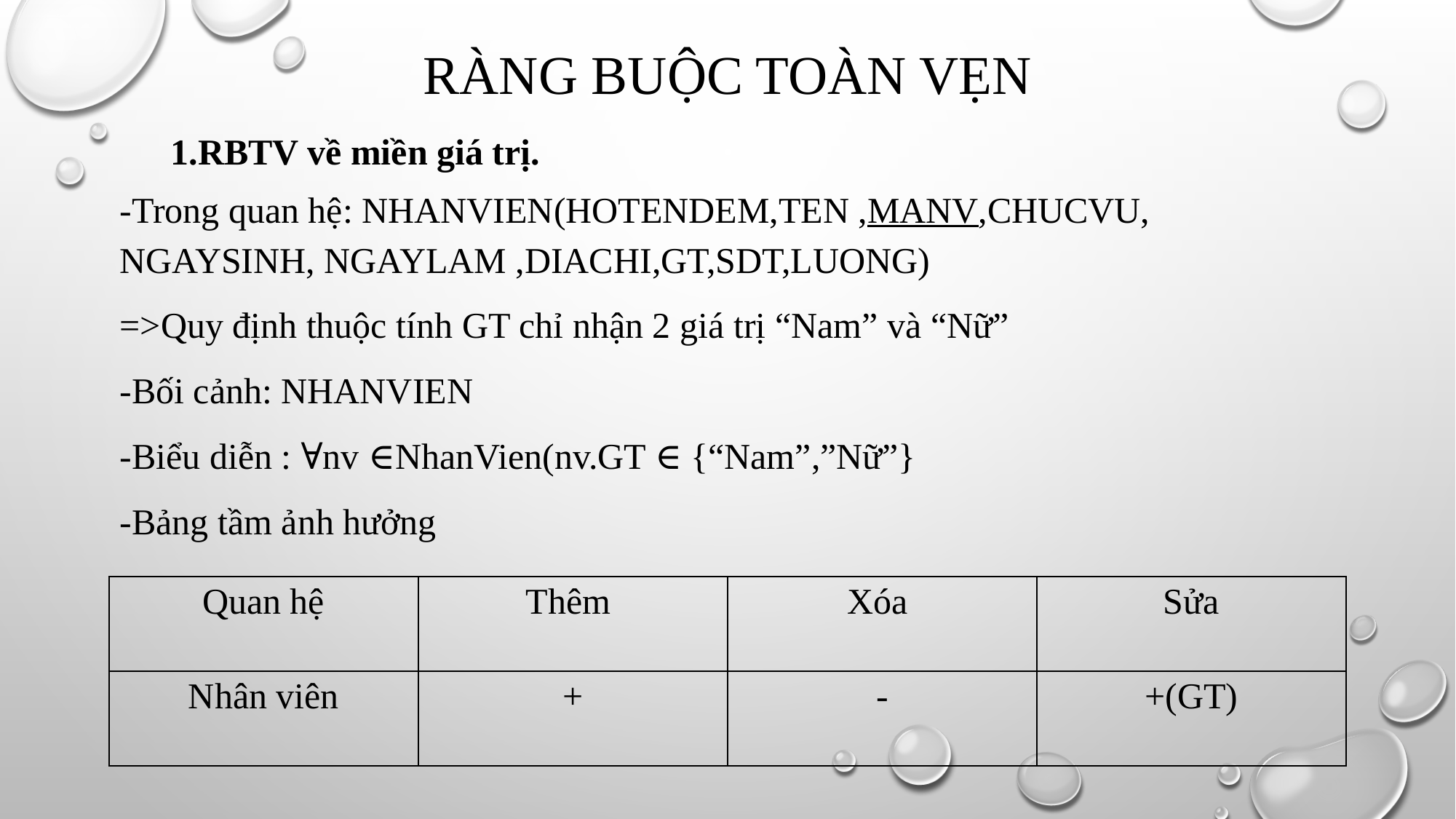

# Ràng buộc toàn vẹn
1.RBTV về miền giá trị.
-Trong quan hệ: NHANVIEN(HOTENDEM,TEN ,MANV,CHUCVU, NGAYSINH, NGAYLAM ,DIACHI,GT,SDT,LUONG)
=>Quy định thuộc tính GT chỉ nhận 2 giá trị “Nam” và “Nữ”
-Bối cảnh: NHANVIEN
-Biểu diễn : ∀nv ∈NhanVien(nv.GT ∈ {“Nam”,”Nữ”}
-Bảng tầm ảnh hưởng
| Quan hệ | Thêm | Xóa | Sửa |
| --- | --- | --- | --- |
| Nhân viên | + | - | +(GT) |